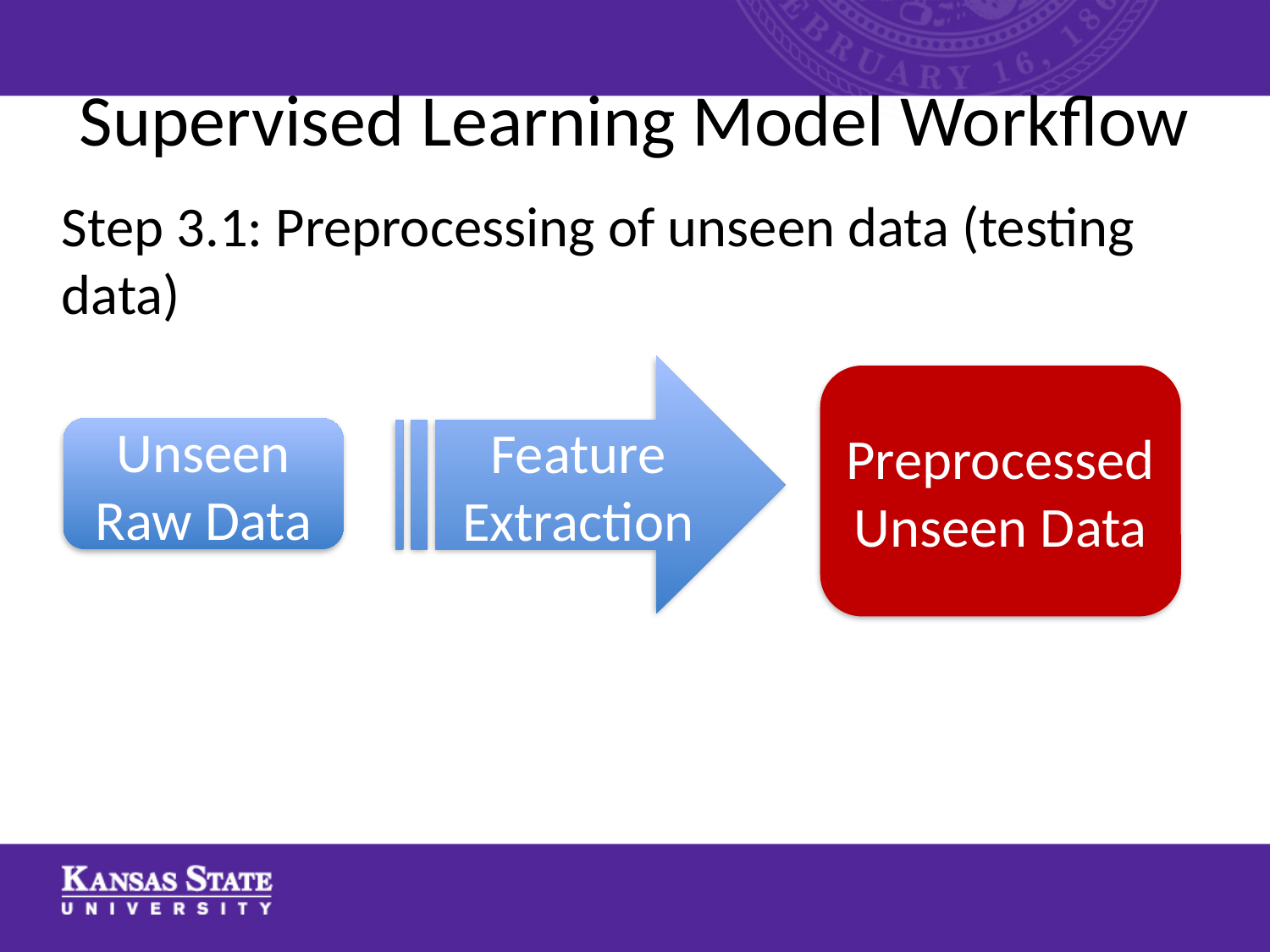

# Supervised Learning Model Workflow
Step 3.1: Preprocessing of unseen data (testing data)
Feature Extraction
Preprocessed Unseen Data
Unseen Raw Data